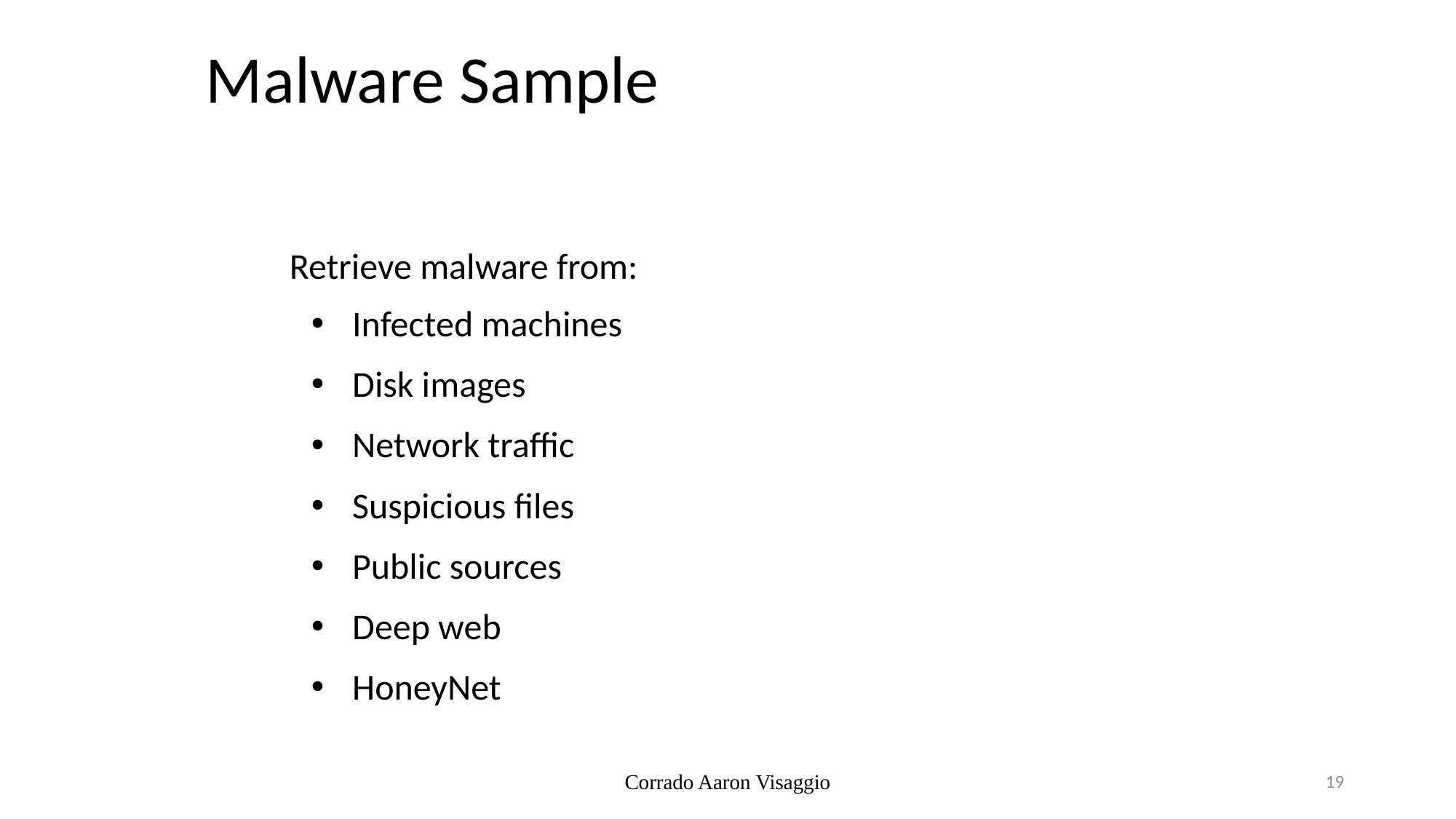

# Malware Sample
Retrieve malware from:
Infected machines
Disk images
Network traffic
Suspicious files
Public sources
Deep web
HoneyNet

Corrado Aaron Visaggio
19